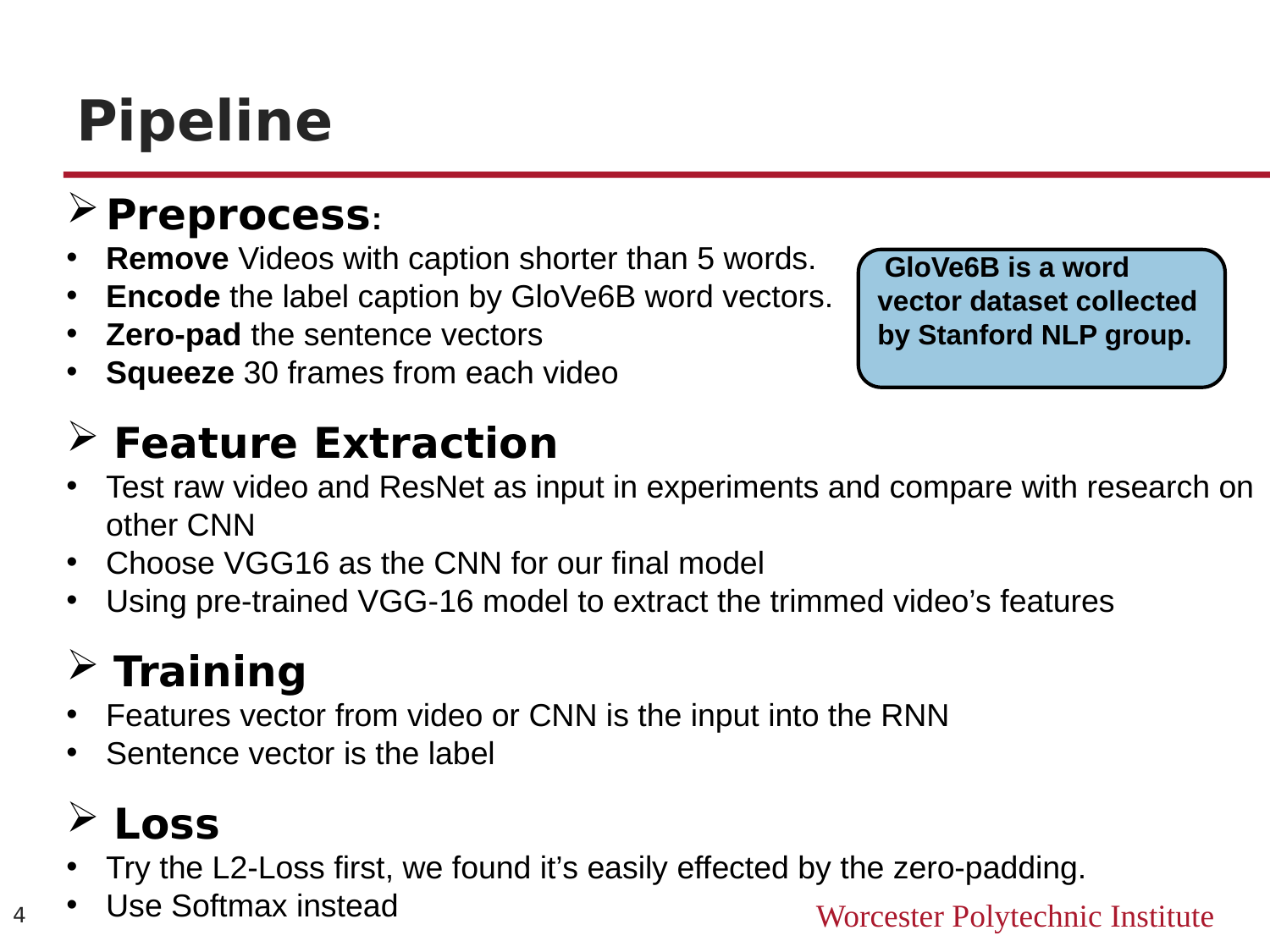

# Pipeline
Preprocess:
Remove Videos with caption shorter than 5 words.
Encode the label caption by GloVe6B word vectors.
Zero-pad the sentence vectors
Squeeze 30 frames from each video

Feature Extraction
Test raw video and ResNet as input in experiments and compare with research on other CNN
Choose VGG16 as the CNN for our final model
Using pre-trained VGG-16 model to extract the trimmed video’s features

Training
Features vector from video or CNN is the input into the RNN
Sentence vector is the label

Loss
Try the L2-Loss first, we found it’s easily effected by the zero-padding.
Use Softmax instead

 GloVe6B is a word vector dataset collected by Stanford NLP group.

4